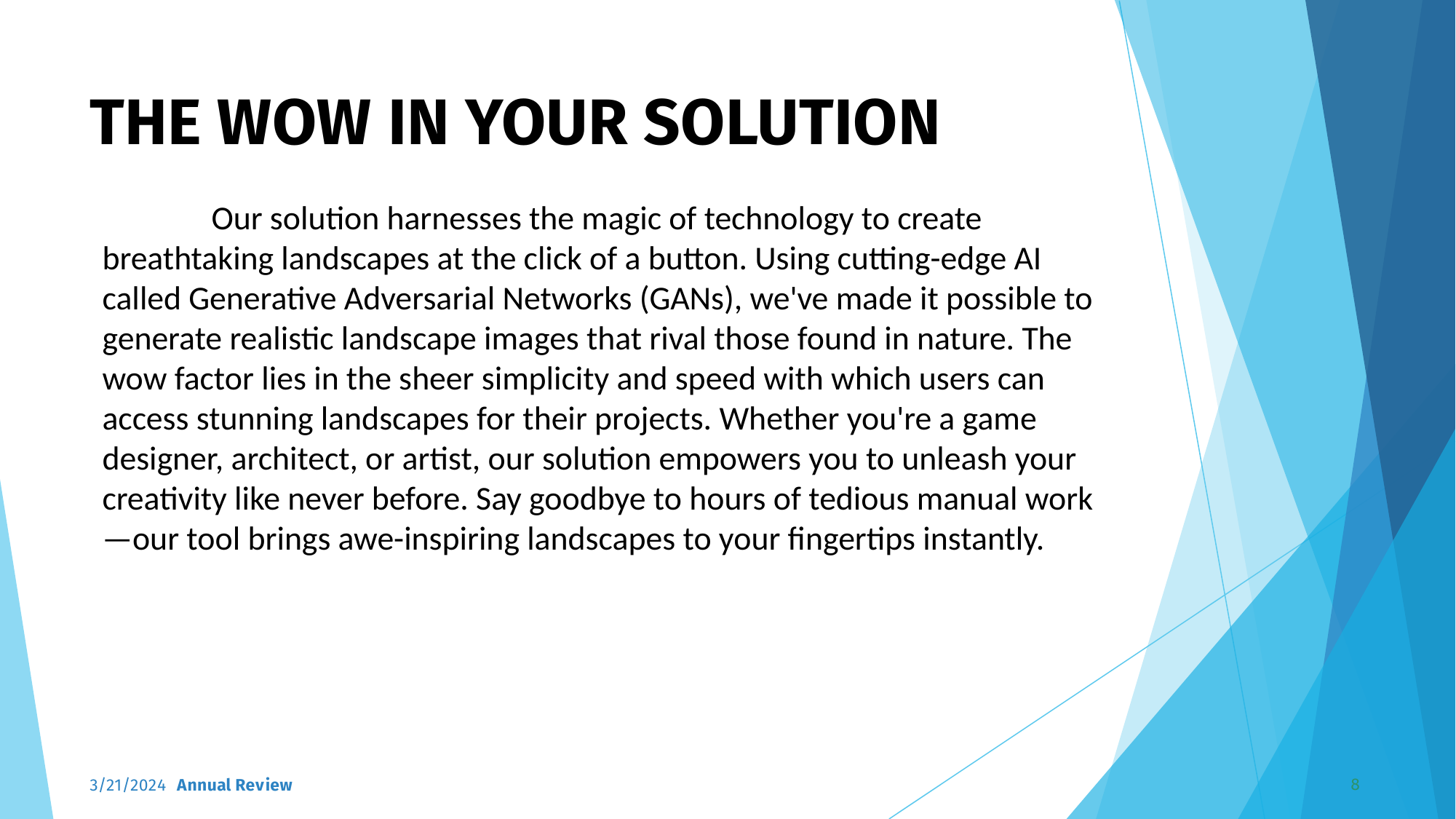

# THE WOW IN YOUR SOLUTION
	Our solution harnesses the magic of technology to create breathtaking landscapes at the click of a button. Using cutting-edge AI called Generative Adversarial Networks (GANs), we've made it possible to generate realistic landscape images that rival those found in nature. The wow factor lies in the sheer simplicity and speed with which users can access stunning landscapes for their projects. Whether you're a game designer, architect, or artist, our solution empowers you to unleash your creativity like never before. Say goodbye to hours of tedious manual work—our tool brings awe-inspiring landscapes to your fingertips instantly.
8
3/21/2024  Annual Review